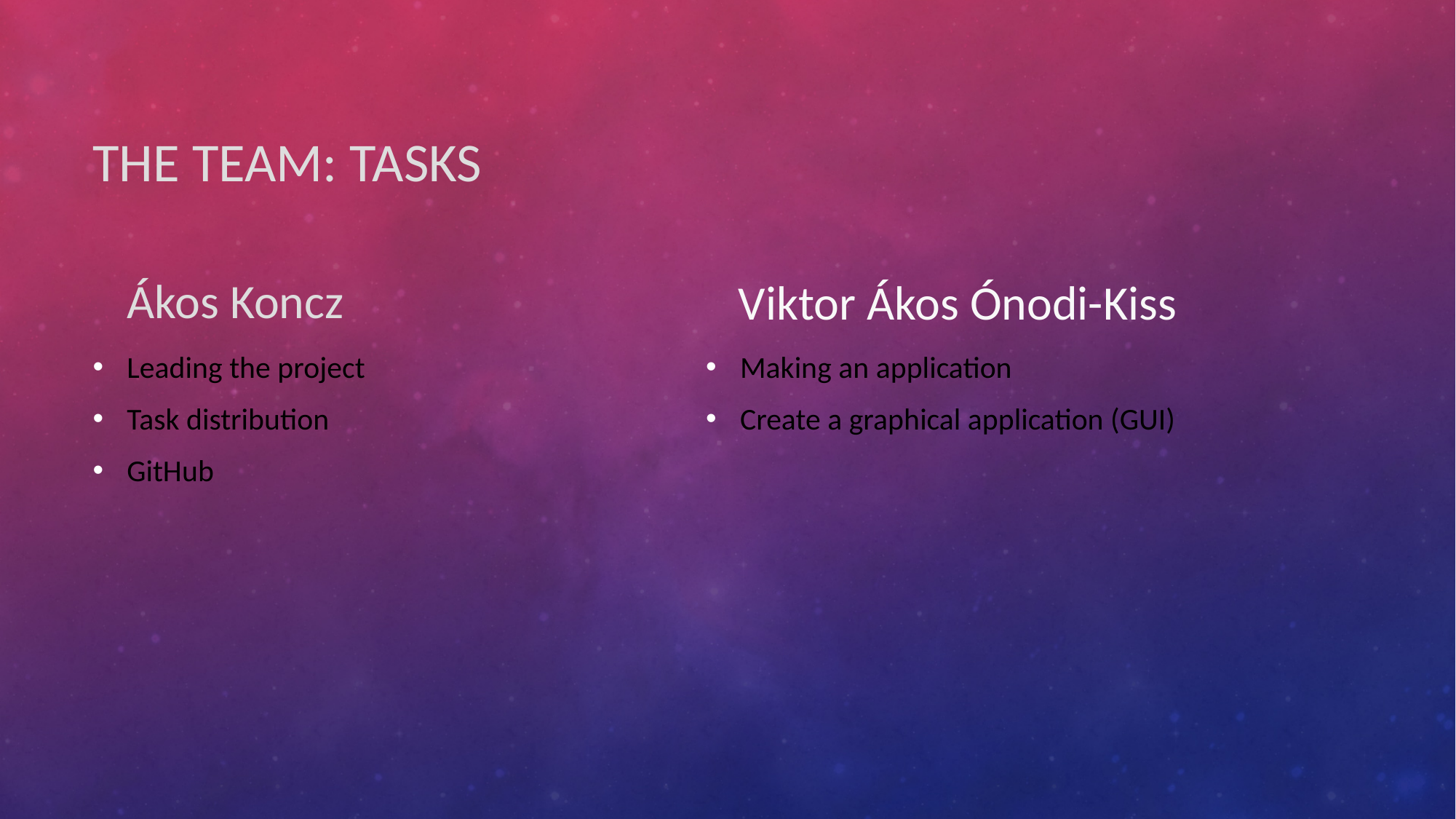

# The team: Tasks
Ákos Koncz
Viktor Ákos Ónodi-Kiss
Leading the project
Task distribution
GitHub
Making an application
Create a graphical application (GUI)